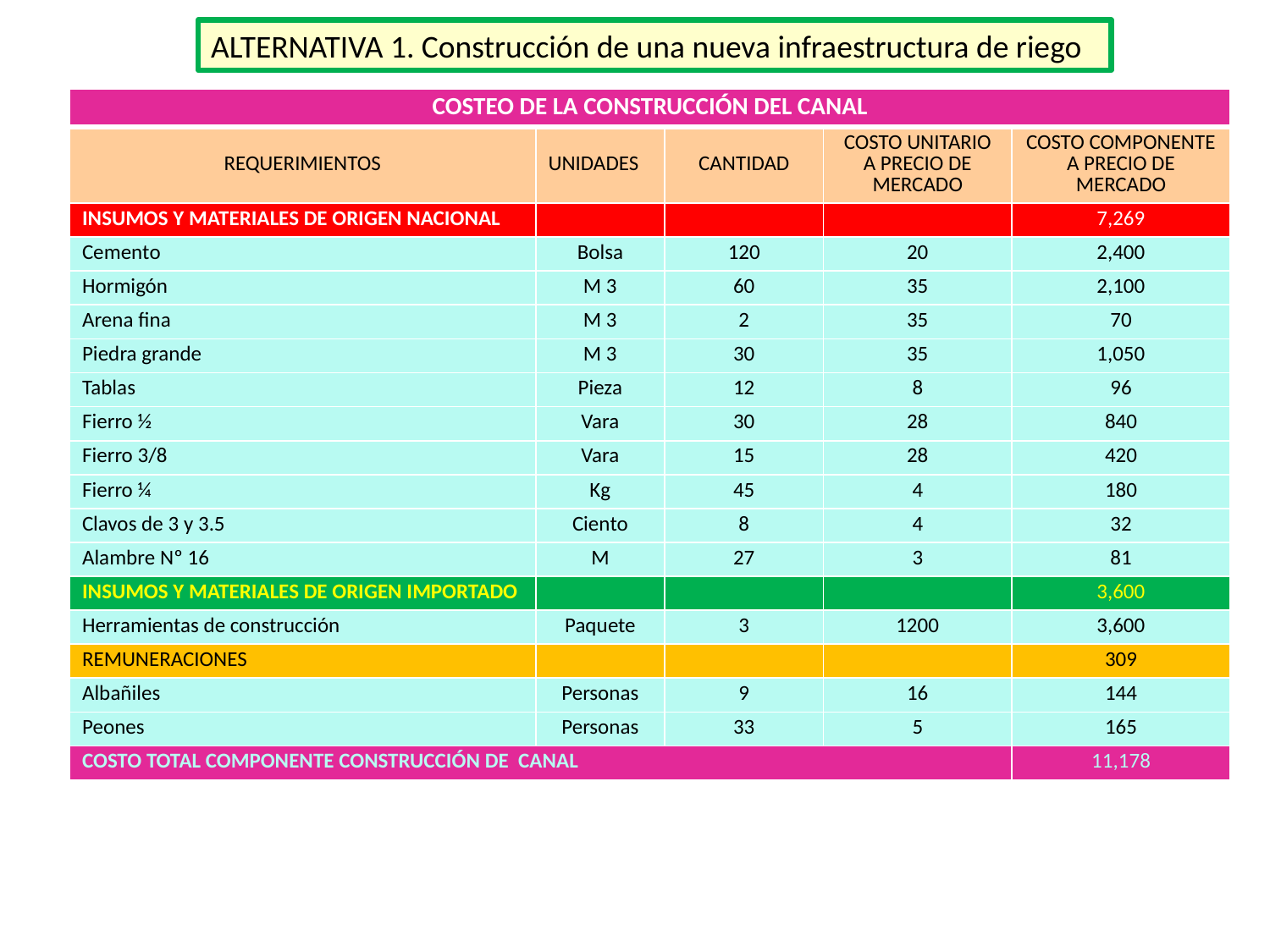

ALTERNATIVA 1. Construcción de una nueva infraestructura de riego
| COSTEO DE LA CONSTRUCCIÓN DEL CANAL |  |  |  |  |
| --- | --- | --- | --- | --- |
| REQUERIMIENTOS | UNIDADES | CANTIDAD | COSTO UNITARIO A PRECIO DE MERCADO | COSTO COMPONENTE A PRECIO DE MERCADO |
| INSUMOS Y MATERIALES DE ORIGEN NACIONAL |  |  |  | 7,269 |
| Cemento | Bolsa | 120 | 20 | 2,400 |
| Hormigón | M 3 | 60 | 35 | 2,100 |
| Arena fina | M 3 | 2 | 35 | 70 |
| Piedra grande | M 3 | 30 | 35 | 1,050 |
| Tablas | Pieza | 12 | 8 | 96 |
| Fierro ½ | Vara | 30 | 28 | 840 |
| Fierro 3/8 | Vara | 15 | 28 | 420 |
| Fierro ¼ | Kg | 45 | 4 | 180 |
| Clavos de 3 y 3.5 | Ciento | 8 | 4 | 32 |
| Alambre Nº 16 | M | 27 | 3 | 81 |
| INSUMOS Y MATERIALES DE ORIGEN IMPORTADO |  |  |  | 3,600 |
| Herramientas de construcción | Paquete | 3 | 1200 | 3,600 |
| REMUNERACIONES |  |  |  | 309 |
| Albañiles | Personas | 9 | 16 | 144 |
| Peones | Personas | 33 | 5 | 165 |
| COSTO TOTAL COMPONENTE CONSTRUCCIÓN DE CANAL |  |  |  | 11,178 |